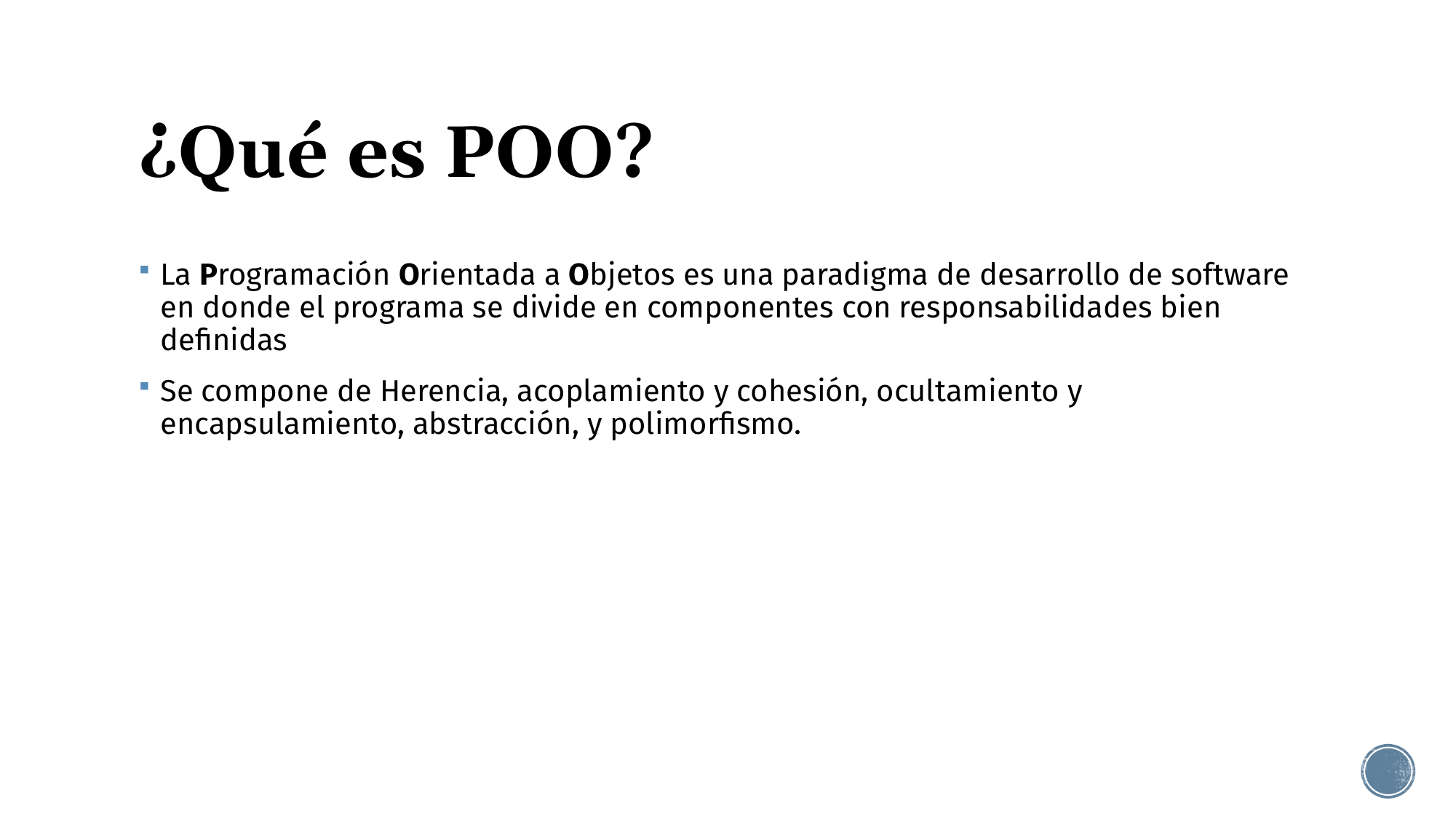

# ¿Qué es POO?
La Programación Orientada a Objetos es una paradigma de desarrollo de software en donde el programa se divide en componentes con responsabilidades bien definidas
Se compone de Herencia, acoplamiento y cohesión, ocultamiento y encapsulamiento, abstracción, y polimorfismo.